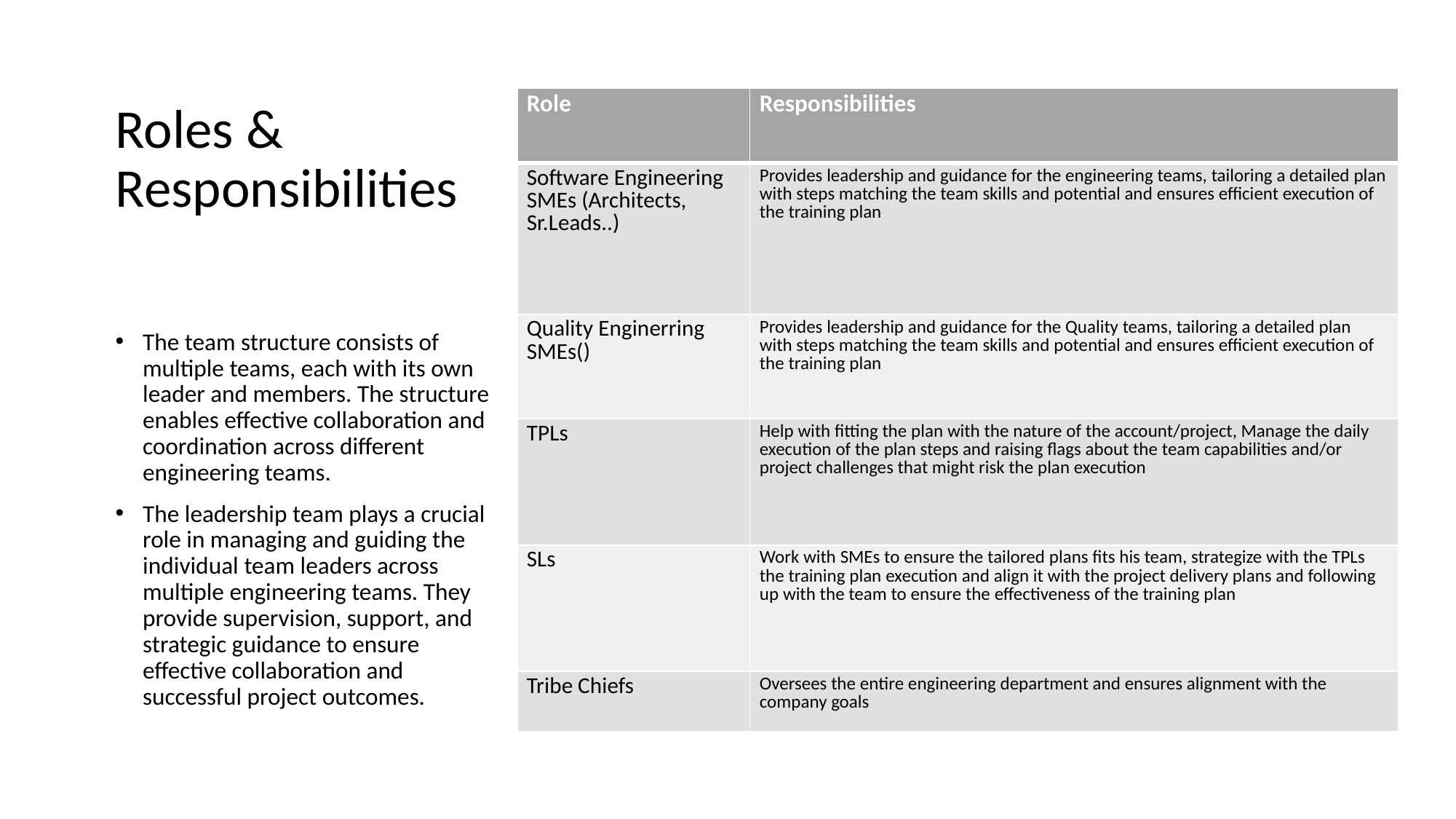

| Role | Responsibilities |
| --- | --- |
| Software Engineering SMEs (Architects, Sr.Leads..) | Provides leadership and guidance for the engineering teams, tailoring a detailed plan with steps matching the team skills and potential and ensures efficient execution of the training plan |
| Quality Enginerring SMEs() | Provides leadership and guidance for the Quality teams, tailoring a detailed plan with steps matching the team skills and potential and ensures efficient execution of the training plan |
| TPLs | Help with fitting the plan with the nature of the account/project, Manage the daily execution of the plan steps and raising flags about the team capabilities and/or project challenges that might risk the plan execution |
| SLs | Work with SMEs to ensure the tailored plans fits his team, strategize with the TPLs the training plan execution and align it with the project delivery plans and following up with the team to ensure the effectiveness of the training plan |
| Tribe Chiefs | Oversees the entire engineering department and ensures alignment with the company goals |
# Roles & Responsibilities
The team structure consists of multiple teams, each with its own leader and members. The structure enables effective collaboration and coordination across different engineering teams.
The leadership team plays a crucial role in managing and guiding the individual team leaders across multiple engineering teams. They provide supervision, support, and strategic guidance to ensure effective collaboration and successful project outcomes.